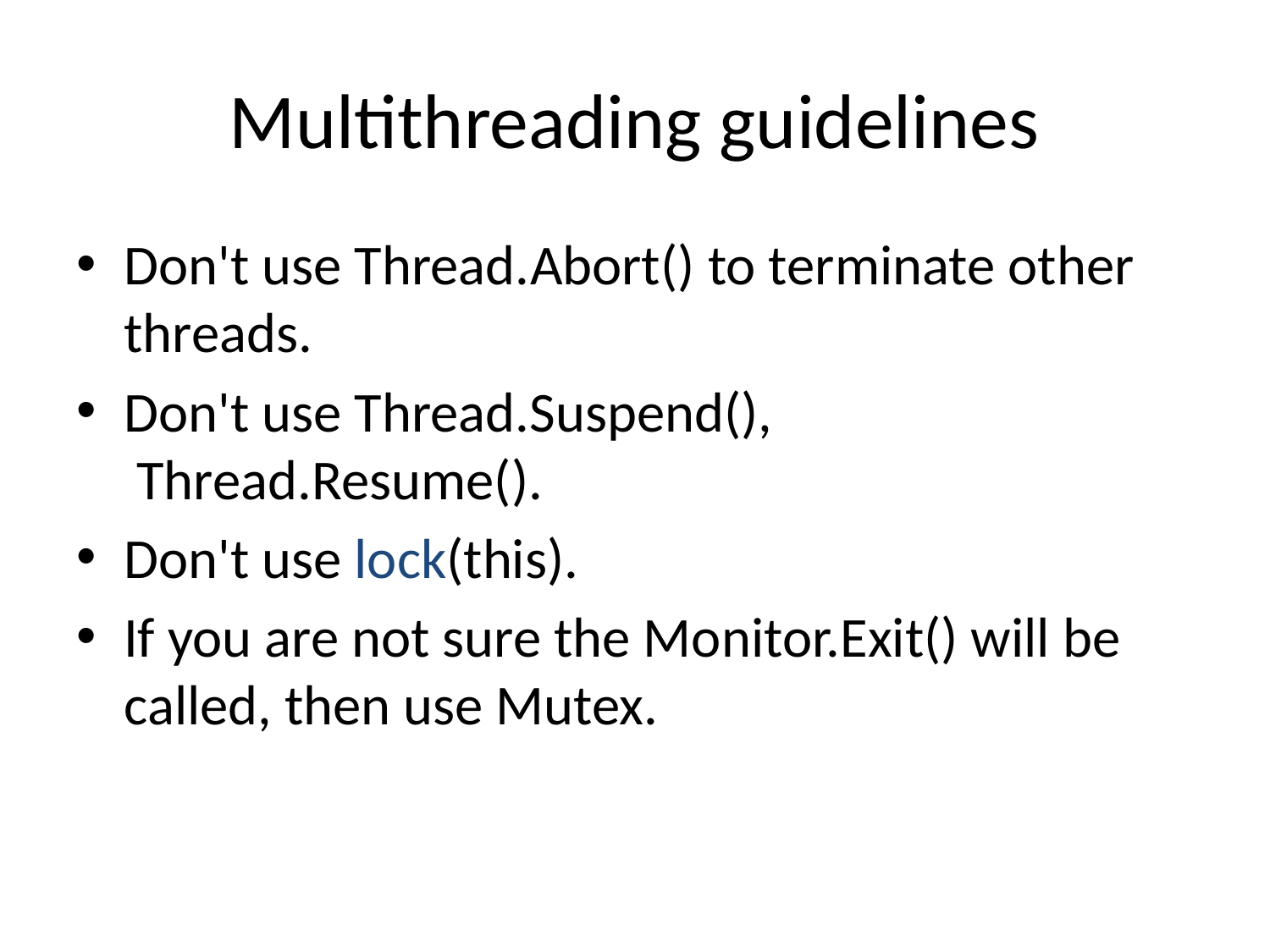

# Multithreading guidelines
Don't use Thread.Abort() to terminate other threads.
Don't use Thread.Suspend(),  Thread.Resume().
Don't use lock(this).
If you are not sure the Monitor.Exit() will be called, then use Mutex.